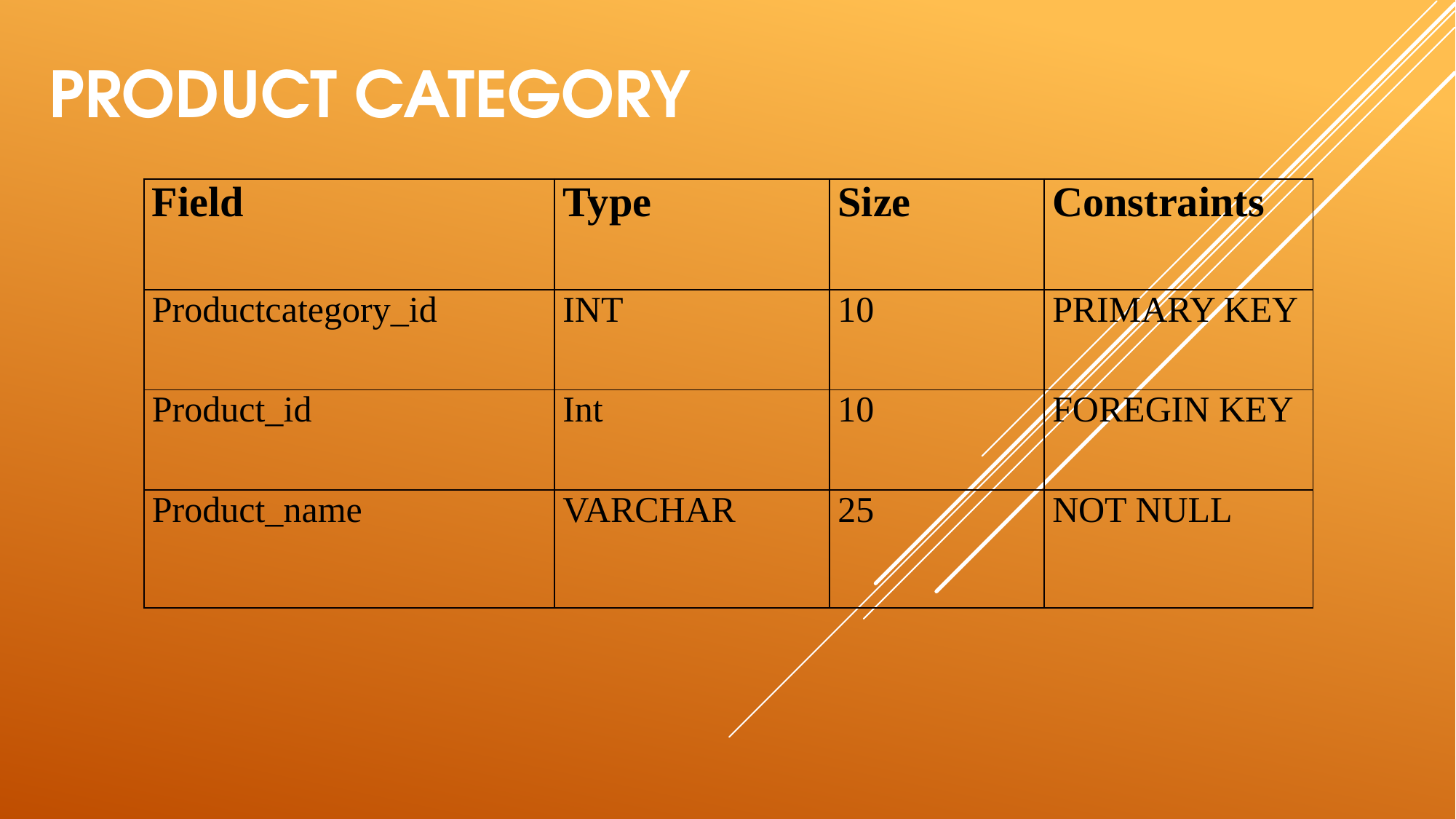

# Product category
| Field | Type | Size | Constraints |
| --- | --- | --- | --- |
| Productcategory\_id | INT | 10 | PRIMARY KEY |
| Product\_id | Int | 10 | FOREGIN KEY |
| Product\_name | VARCHAR | 25 | NOT NULL |